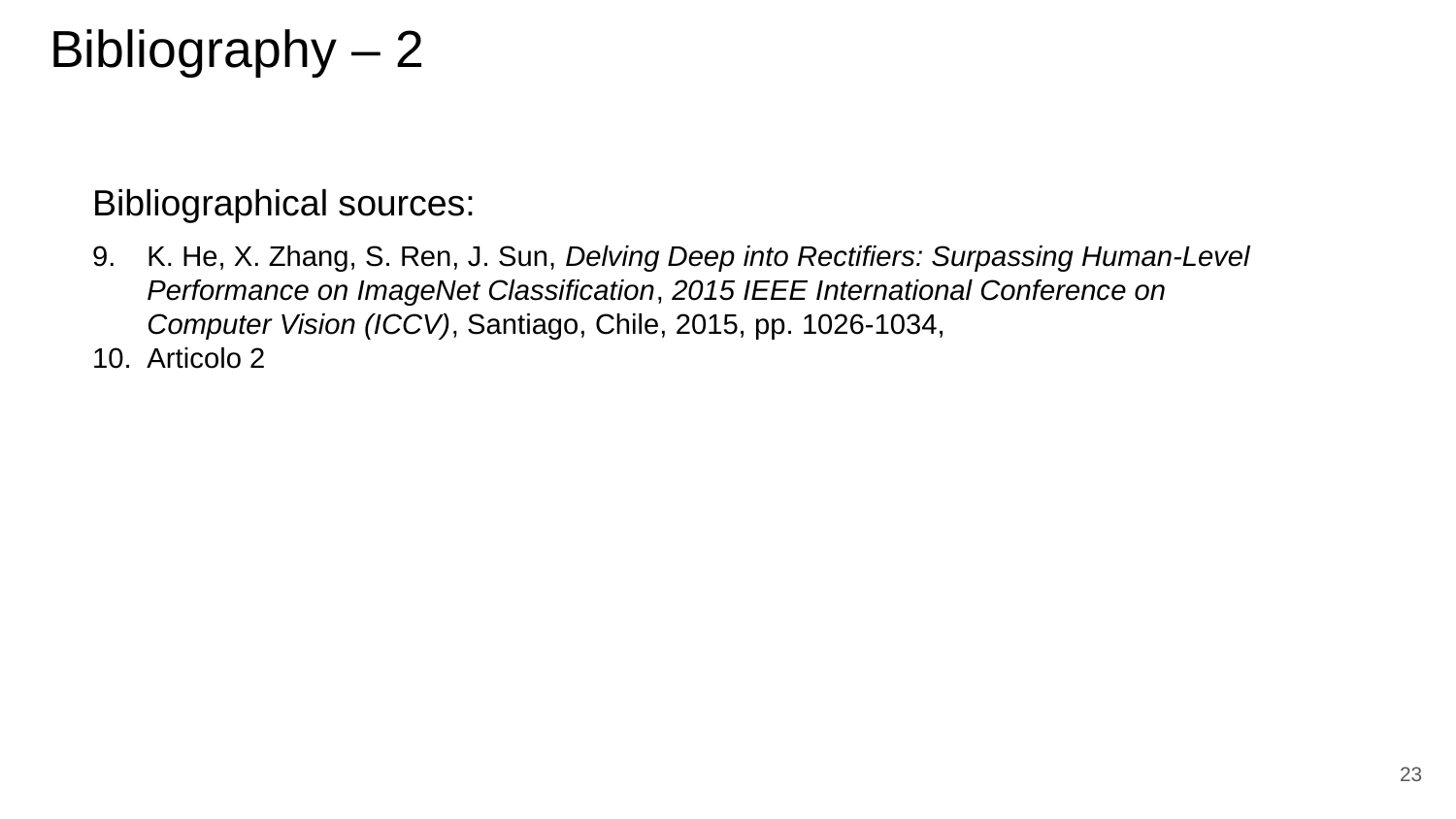

# Bibliography – 2
Bibliographical sources:
K. He, X. Zhang, S. Ren, J. Sun, Delving Deep into Rectifiers: Surpassing Human-Level Performance on ImageNet Classification, 2015 IEEE International Conference on Computer Vision (ICCV), Santiago, Chile, 2015, pp. 1026-1034,
Articolo 2

23